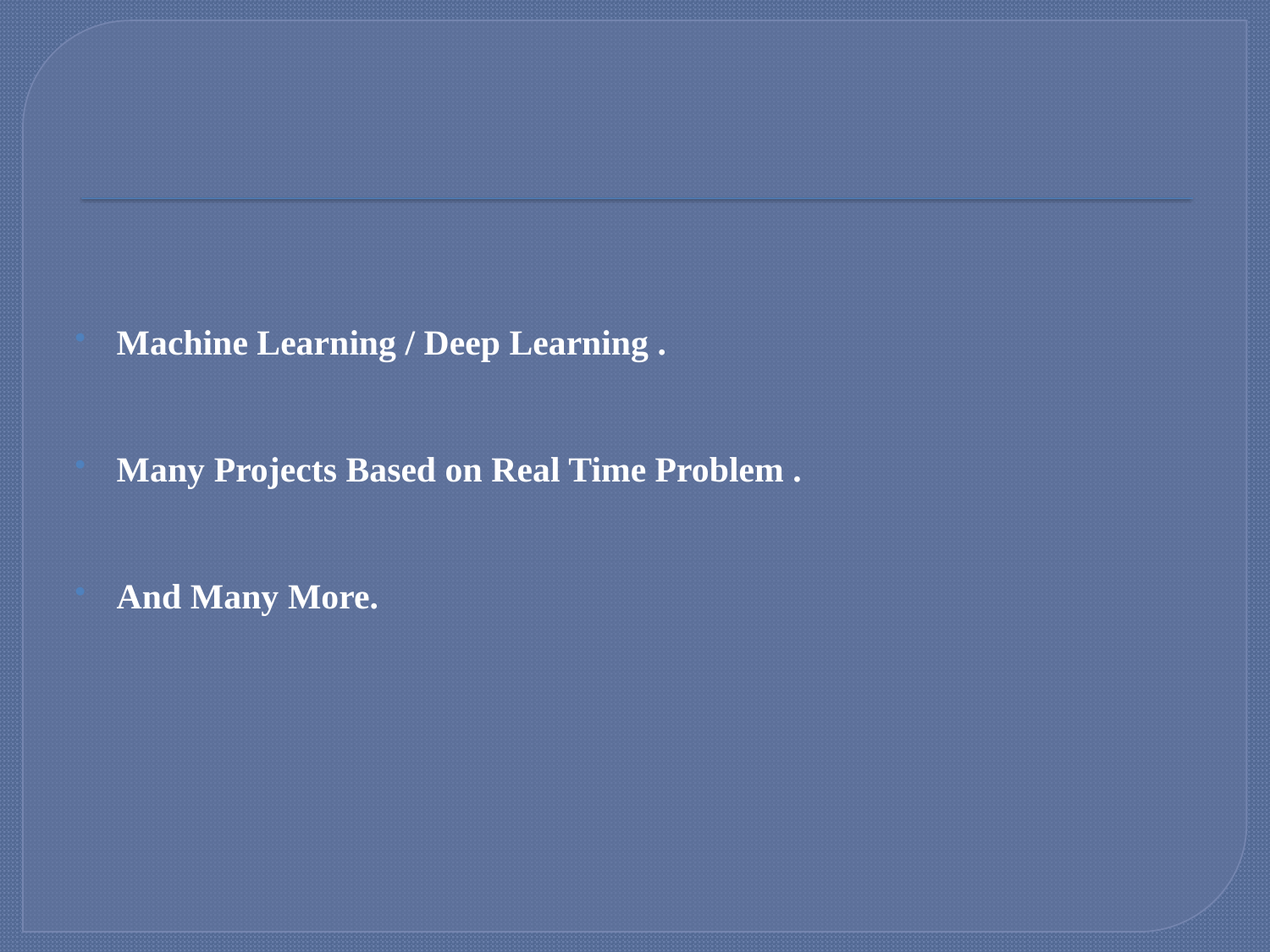

#

Machine Learning / Deep Learning .

Many Projects Based on Real Time Problem .

And Many More.